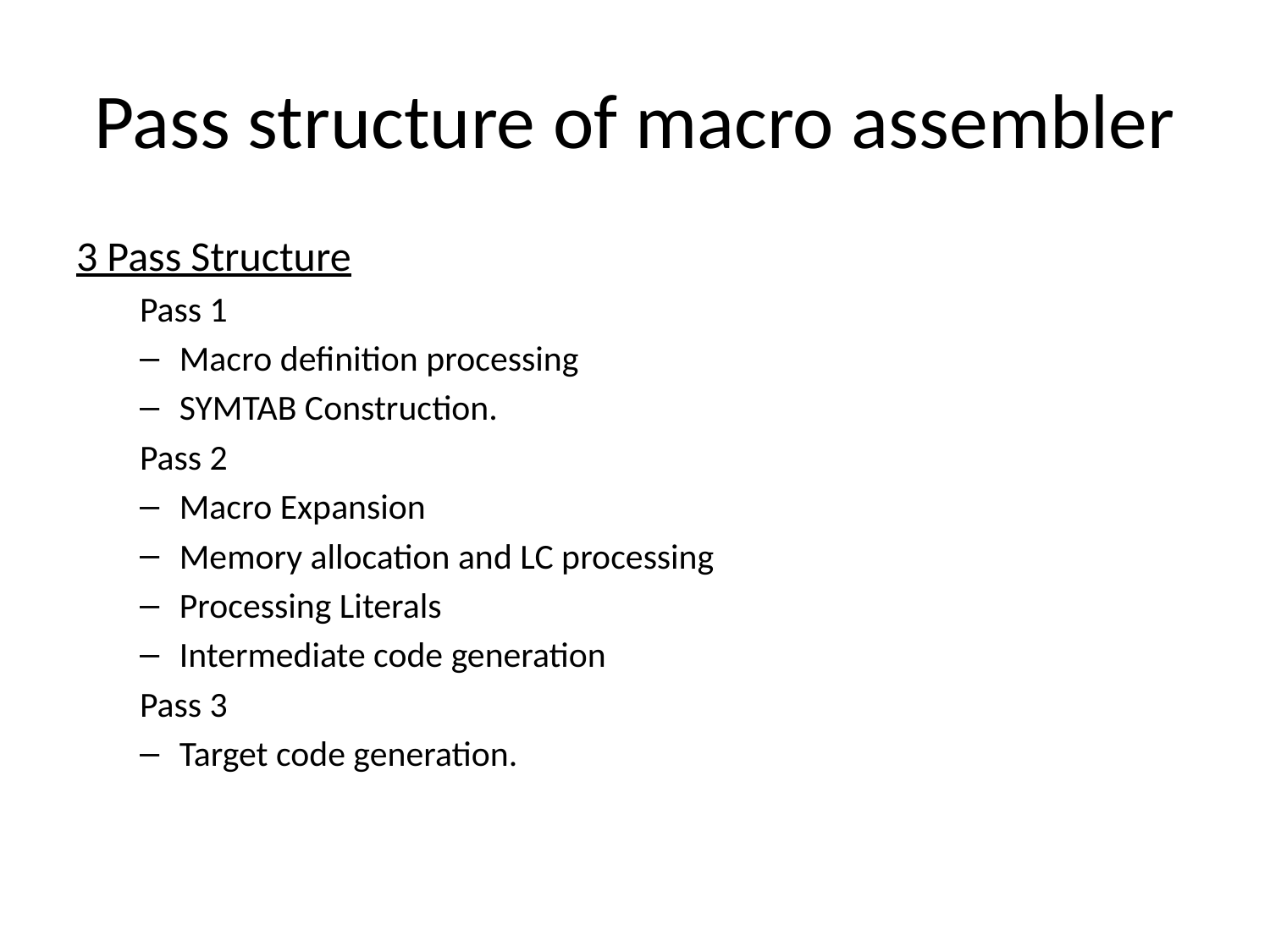

# Pass structure of macro assembler
3 Pass Structure
Pass 1
Macro definition processing
SYMTAB Construction.
Pass 2
Macro Expansion
Memory allocation and LC processing
Processing Literals
Intermediate code generation
Pass 3
Target code generation.